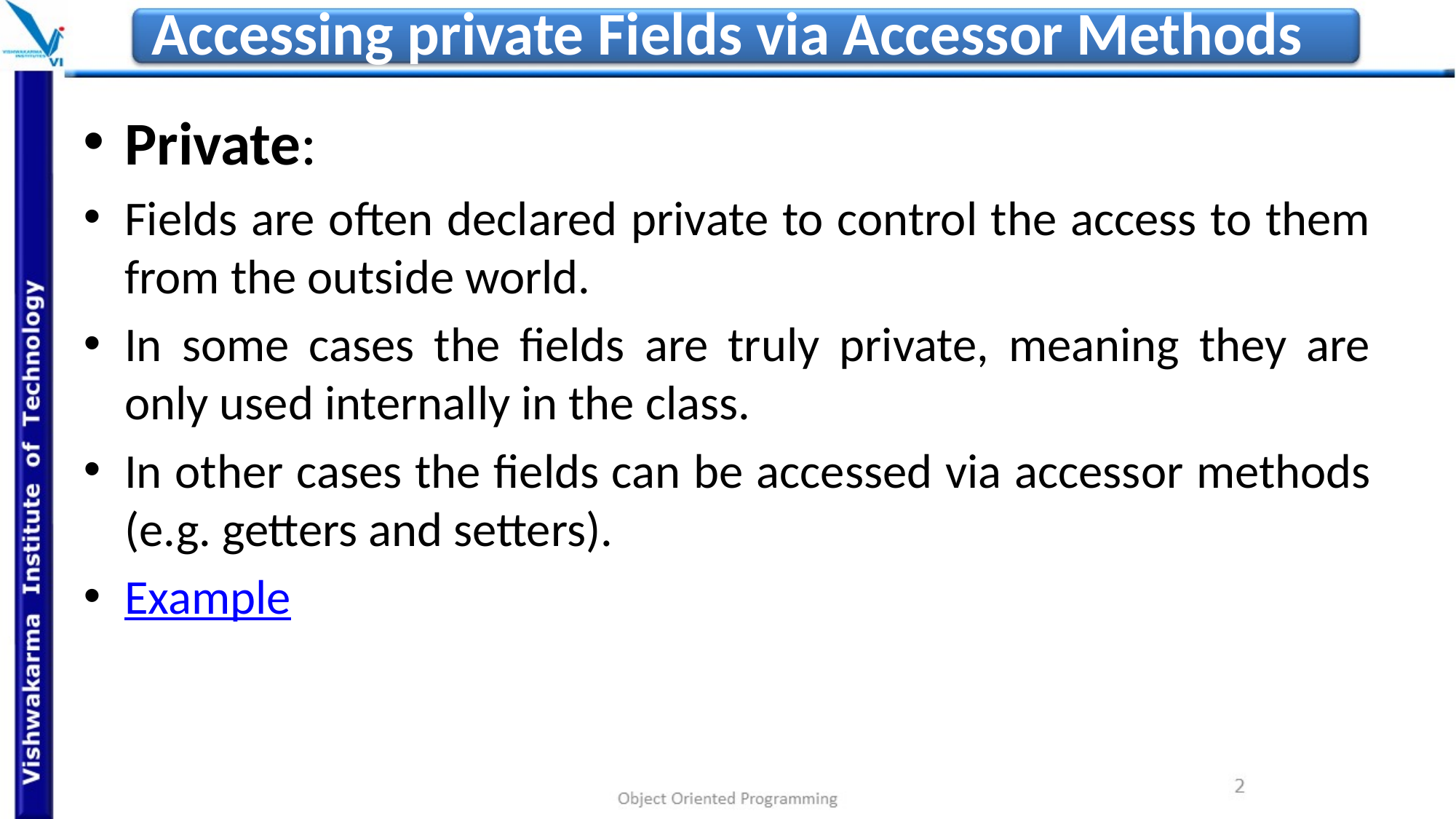

# Accessing private Fields via Accessor Methods
Private:
Fields are often declared private to control the access to them from the outside world.
In some cases the fields are truly private, meaning they are only used internally in the class.
In other cases the fields can be accessed via accessor methods (e.g. getters and setters).
Example